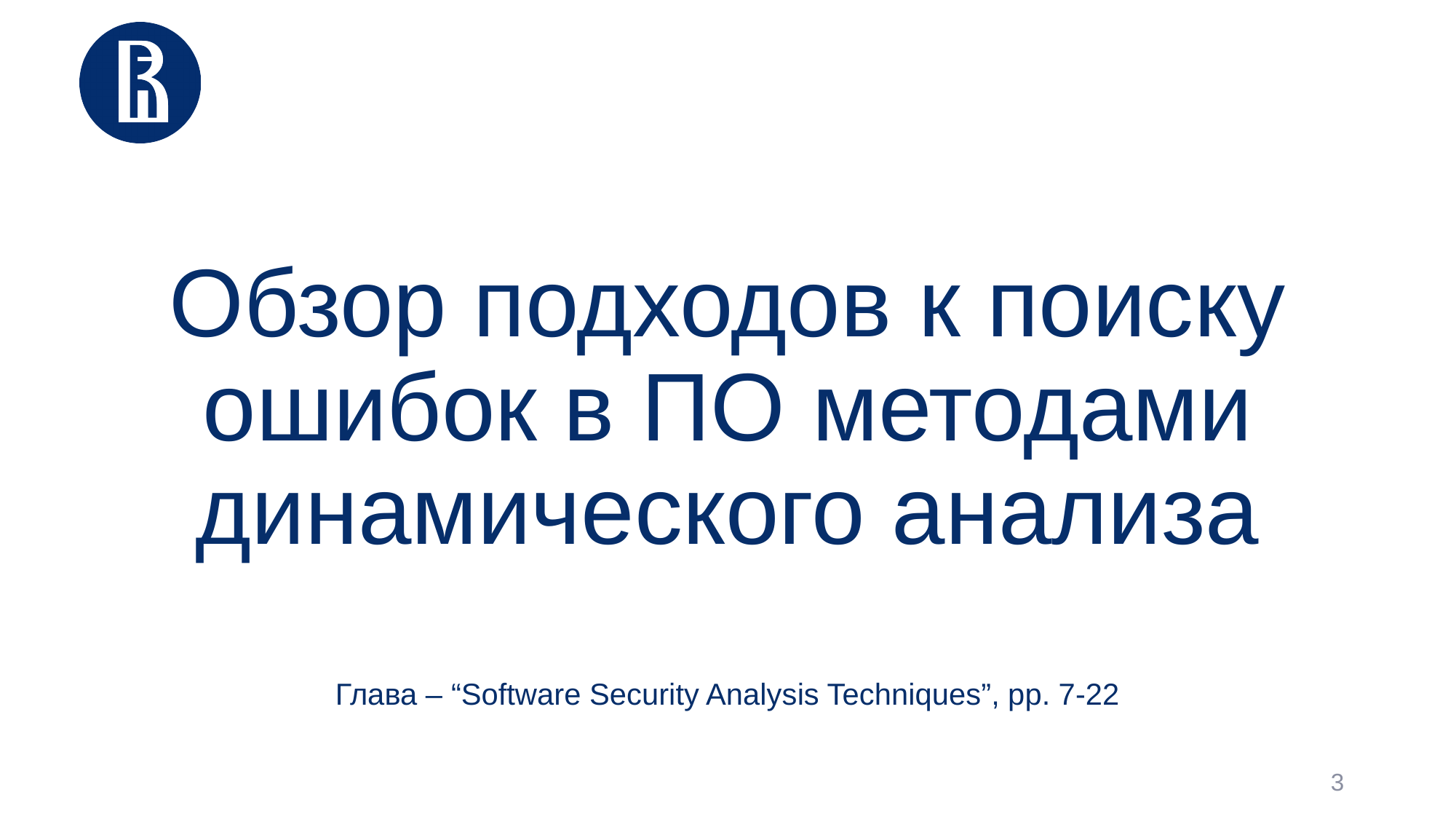

# Обзор подходов к поиску ошибок в ПО методами динамического анализа
Глава – “Software Security Analysis Techniques”, pp. 7-22
3